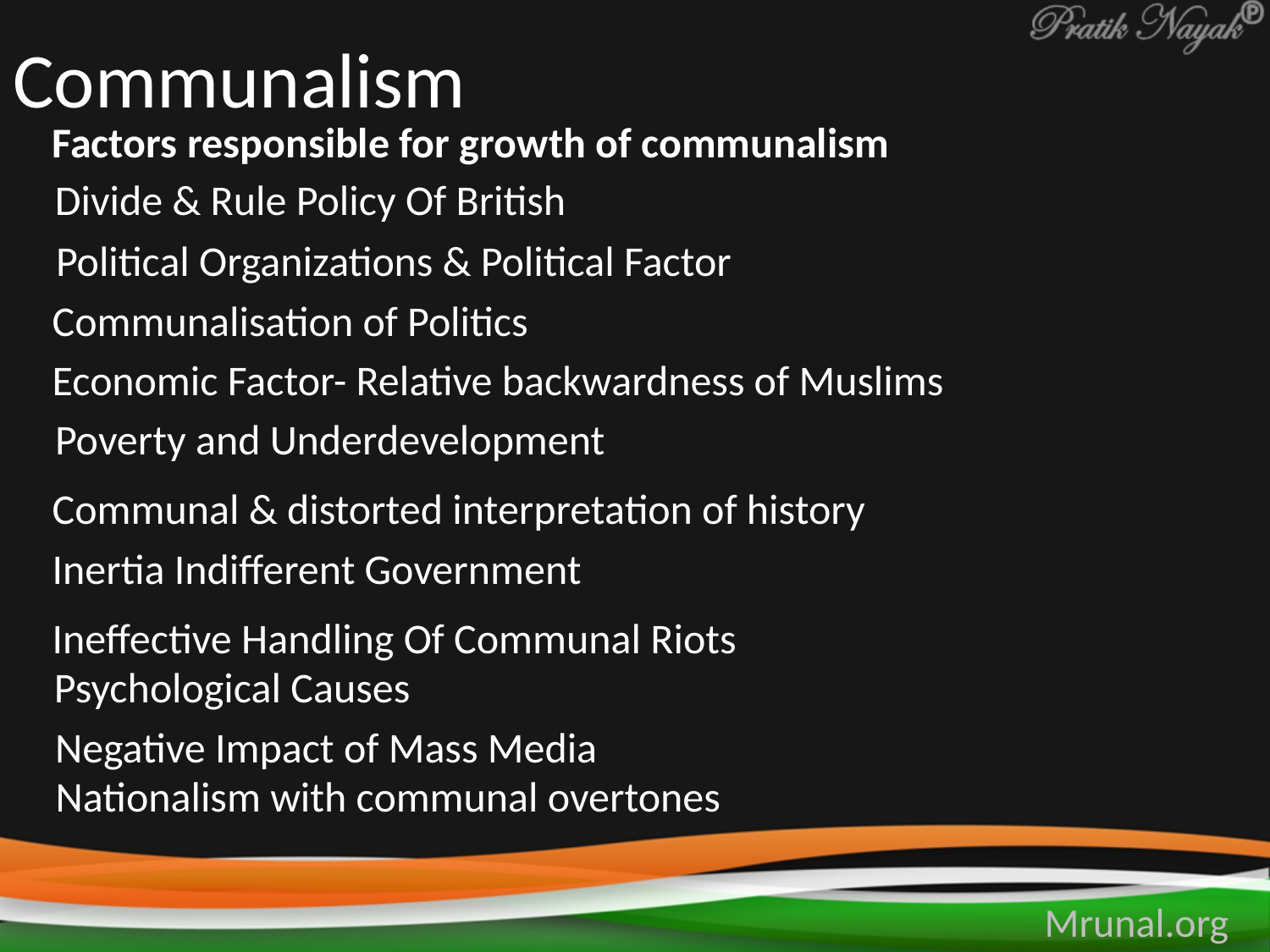

# Communalism
Factors responsible for growth of communalism
Divide & Rule Policy Of British
Political Organizations & Political Factor
Communalisation of Politics
Economic Factor- Relative backwardness of Muslims
Poverty and Underdevelopment
Communal & distorted interpretation of history
Inertia Indifferent Government
Ineffective Handling Of Communal Riots
Psychological Causes
Negative Impact of Mass Media
Nationalism with communal overtones
Mrunal.org